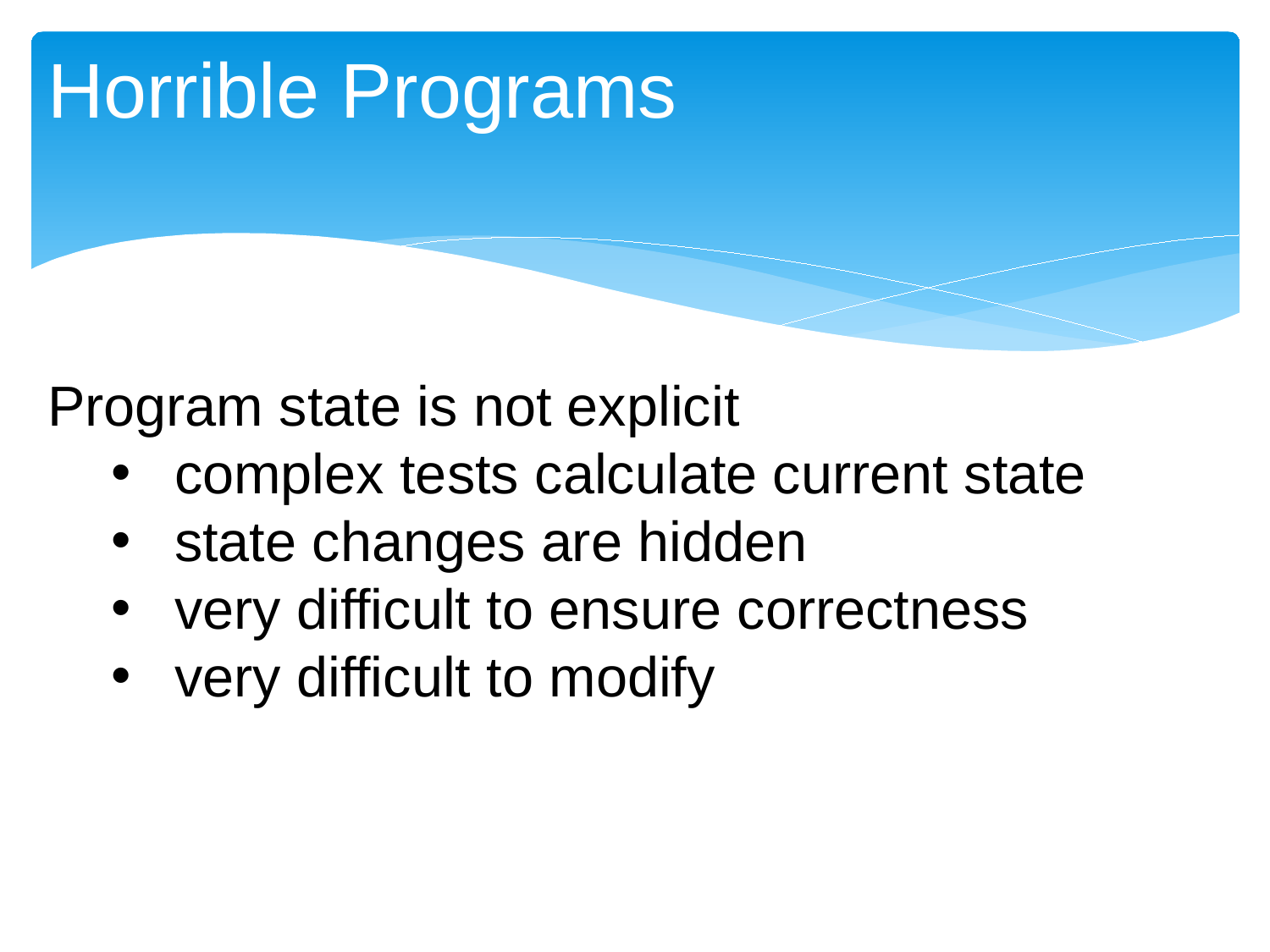

# Horrible Programs
Program state is not explicit
complex tests calculate current state
state changes are hidden
very difficult to ensure correctness
very difficult to modify